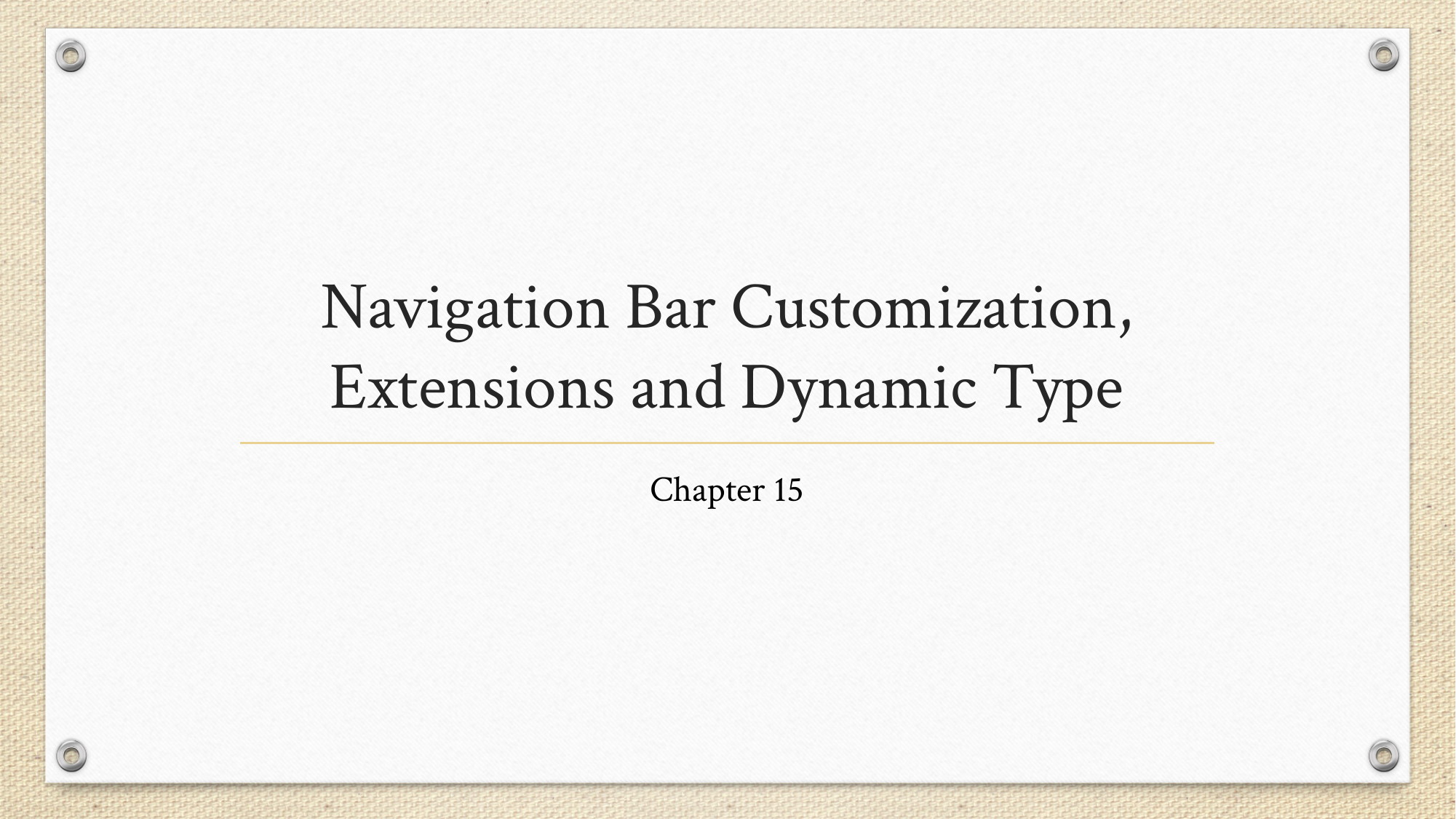

# Navigation Bar Customization, Extensions and Dynamic Type
Chapter 15